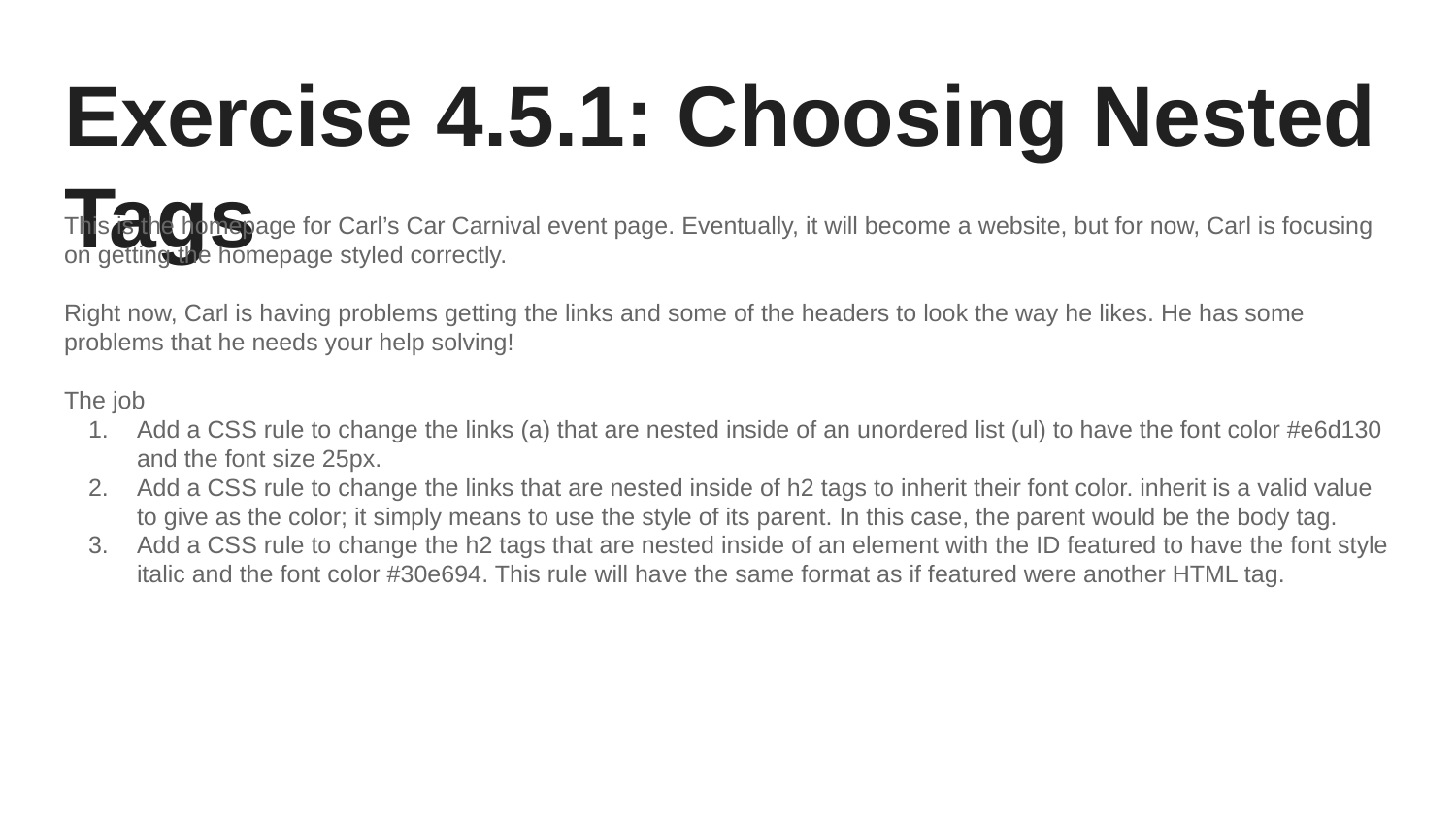

# Exercise 4.5.1: Choosing Nested Tags
This is the homepage for Carl’s Car Carnival event page. Eventually, it will become a website, but for now, Carl is focusing on getting the homepage styled correctly.

Right now, Carl is having problems getting the links and some of the headers to look the way he likes. He has some problems that he needs your help solving!

The job
Add a CSS rule to change the links (a) that are nested inside of an unordered list (ul) to have the font color #e6d130 and the font size 25px.
Add a CSS rule to change the links that are nested inside of h2 tags to inherit their font color. inherit is a valid value to give as the color; it simply means to use the style of its parent. In this case, the parent would be the body tag.
Add a CSS rule to change the h2 tags that are nested inside of an element with the ID featured to have the font style italic and the font color #30e694. This rule will have the same format as if featured were another HTML tag.